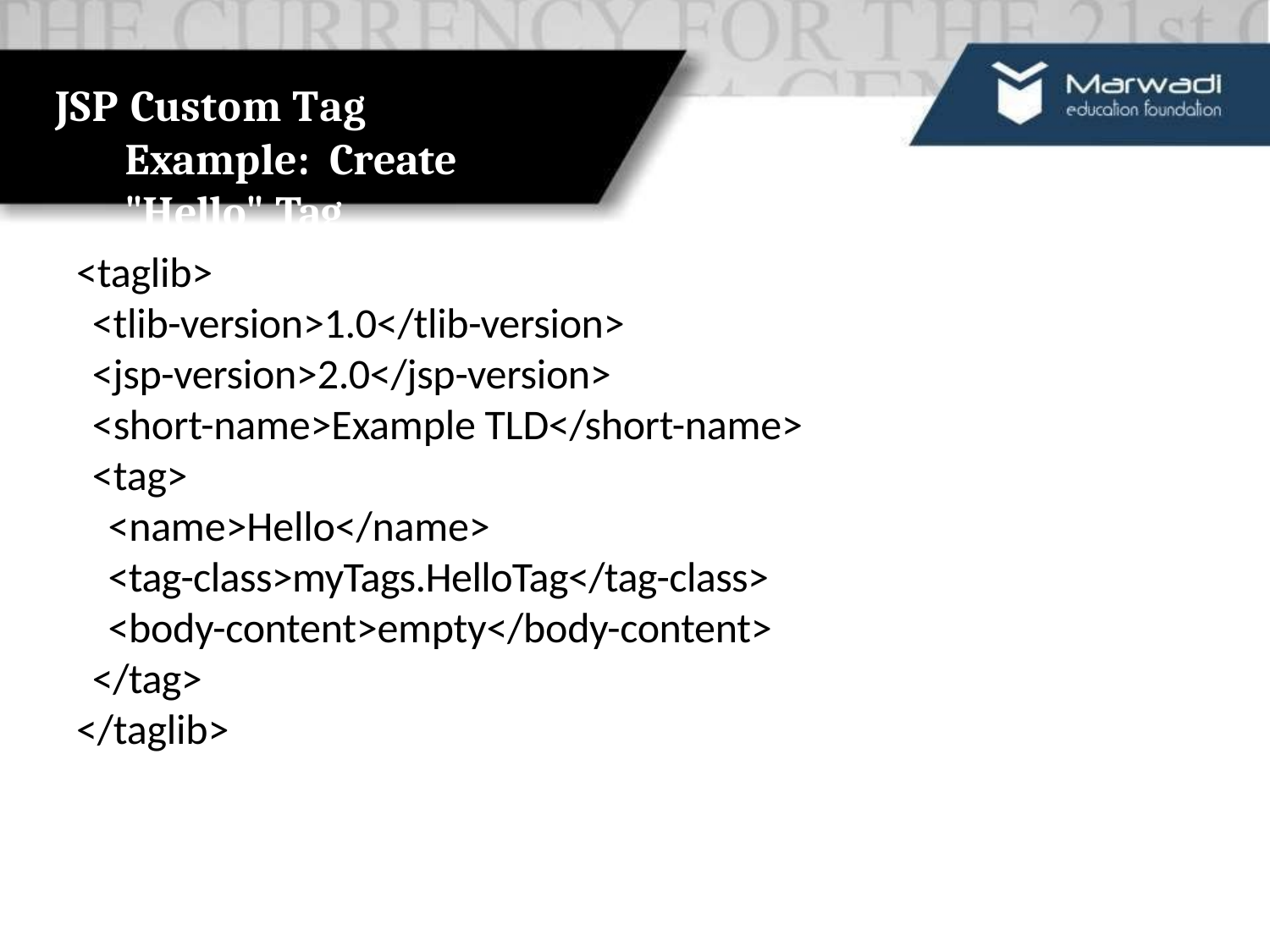

# JSP Custom Tag Example:  Create "Hello" Tag
<taglib>
<tlib-version>1.0</tlib-version>
<jsp-version>2.0</jsp-version>
<short-name>Example TLD</short-name>
<tag>
<name>Hello</name>
<tag-class>myTags.HelloTag</tag-class>
<body-content>empty</body-content>
</tag>
</taglib>